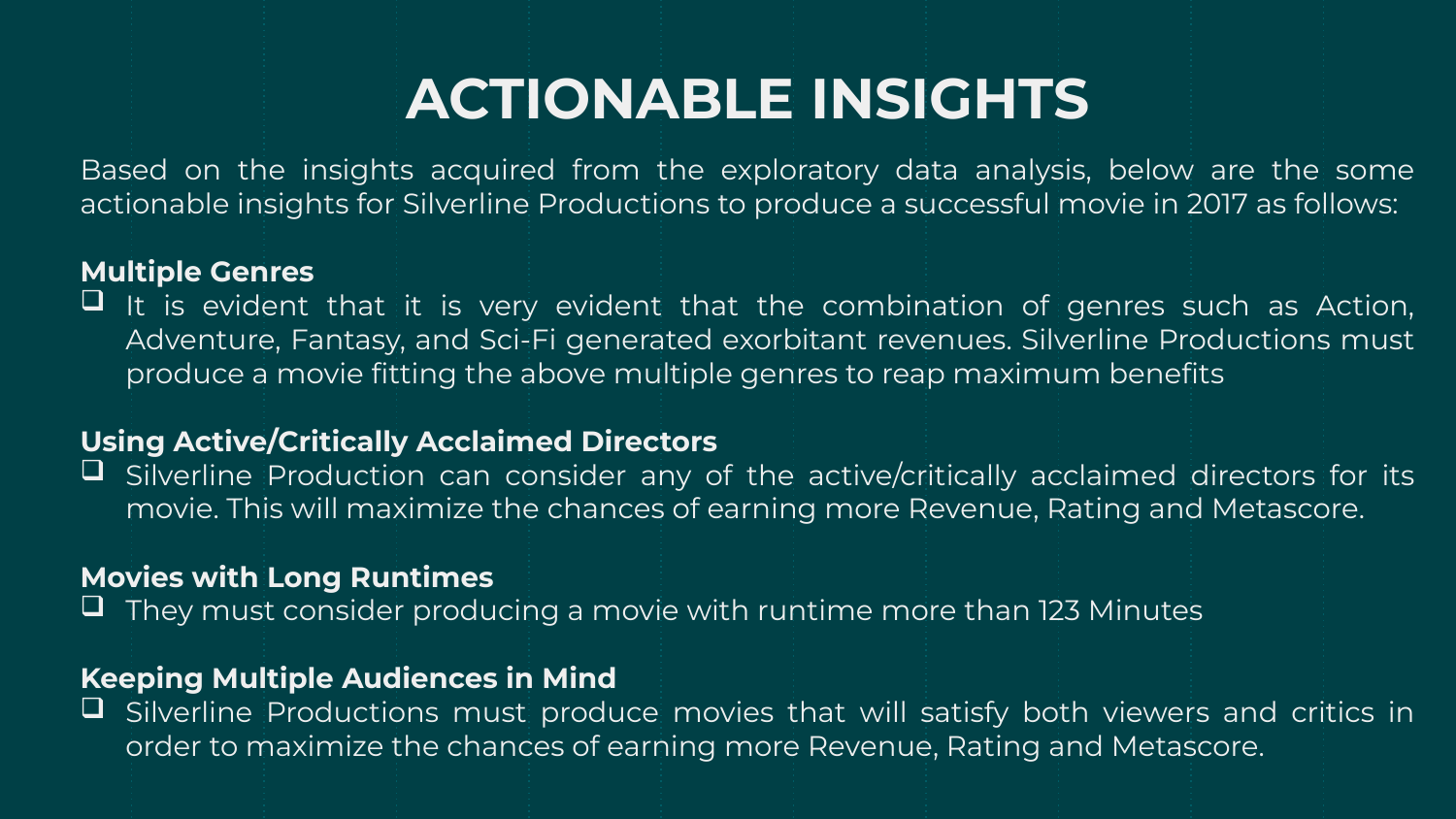

ACTIONABLE INSIGHTS
Based on the insights acquired from the exploratory data analysis, below are the some actionable insights for Silverline Productions to produce a successful movie in 2017 as follows:

Multiple Genres
It is evident that it is very evident that the combination of genres such as Action, Adventure, Fantasy, and Sci-Fi generated exorbitant revenues. Silverline Productions must produce a movie fitting the above multiple genres to reap maximum benefits

Using Active/Critically Acclaimed Directors
Silverline Production can consider any of the active/critically acclaimed directors for its movie. This will maximize the chances of earning more Revenue, Rating and Metascore.

Movies with Long Runtimes
They must consider producing a movie with runtime more than 123 Minutes

Keeping Multiple Audiences in Mind
Silverline Productions must produce movies that will satisfy both viewers and critics in order to maximize the chances of earning more Revenue, Rating and Metascore.